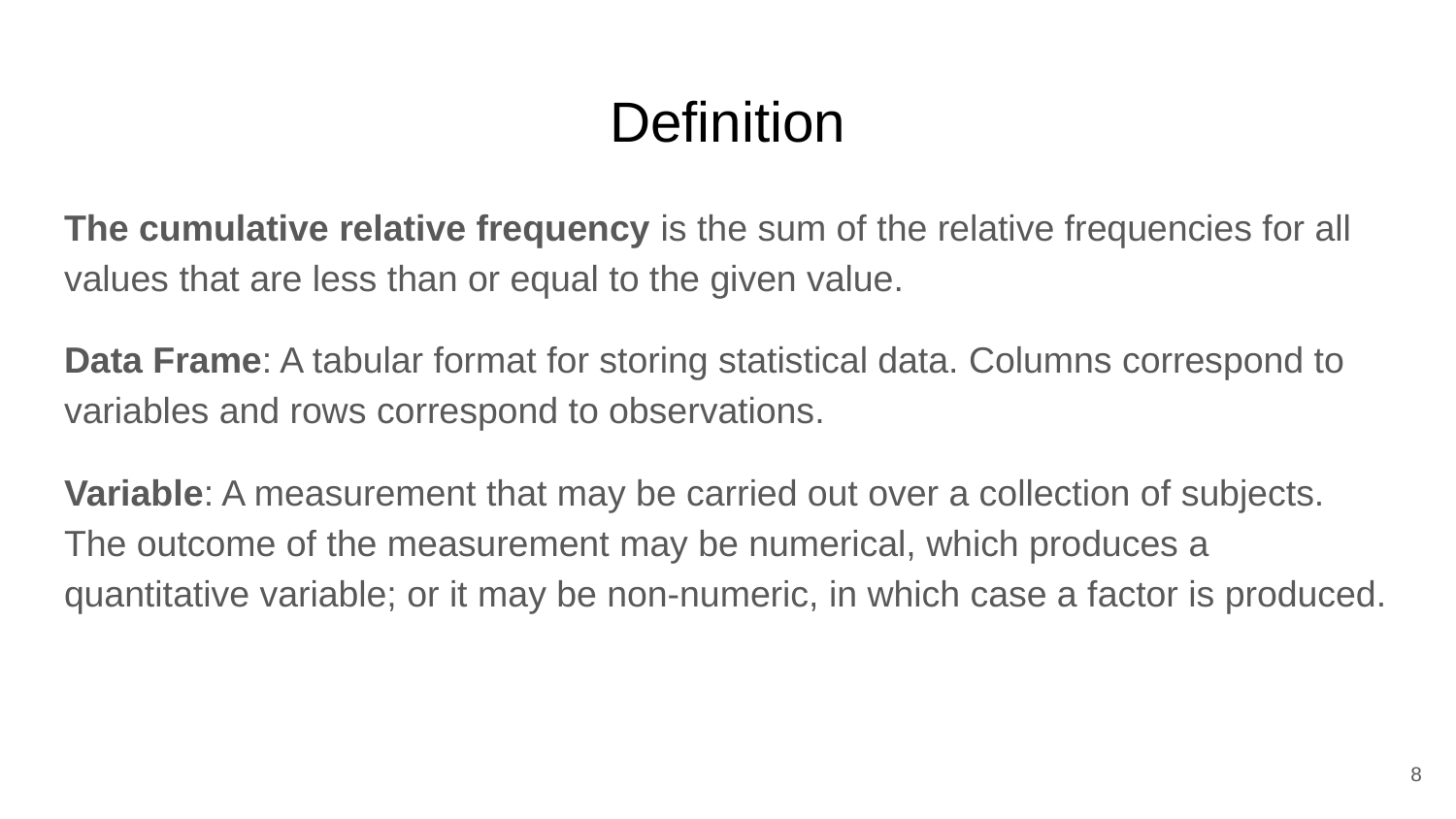

# Definition
The cumulative relative frequency is the sum of the relative frequencies for all values that are less than or equal to the given value.
Data Frame: A tabular format for storing statistical data. Columns correspond to variables and rows correspond to observations.
Variable: A measurement that may be carried out over a collection of subjects. The outcome of the measurement may be numerical, which produces a quantitative variable; or it may be non-numeric, in which case a factor is produced.
8